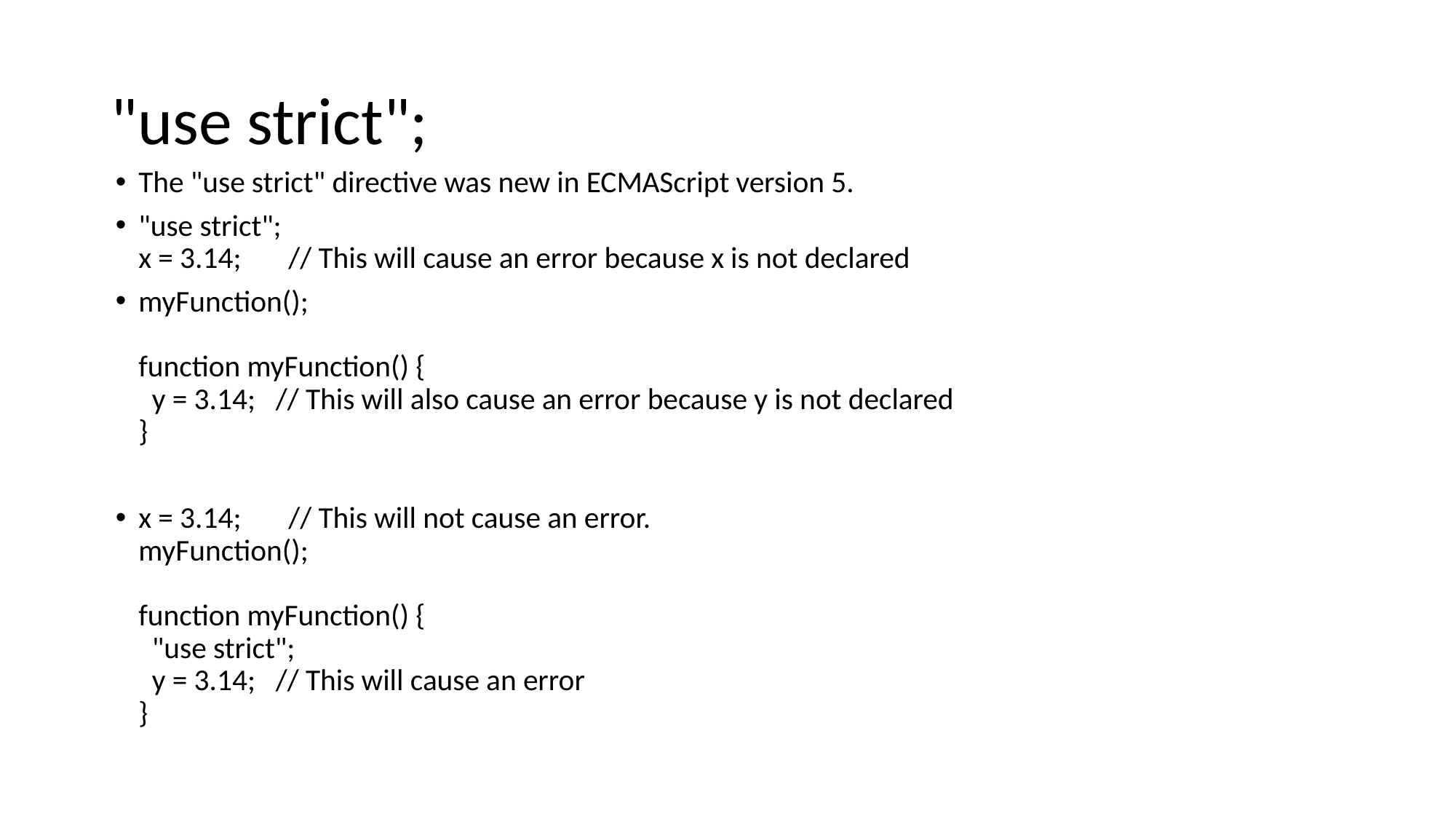

# "use strict";
The "use strict" directive was new in ECMAScript version 5.
"use strict";
x = 3.14;       // This will cause an error because x is not declared
myFunction();
function myFunction() {
  y = 3.14;   // This will also cause an error because y is not declared
}

x = 3.14;       // This will not cause an error.
myFunction();
function myFunction() {
  "use strict";
  y = 3.14;   // This will cause an error
}